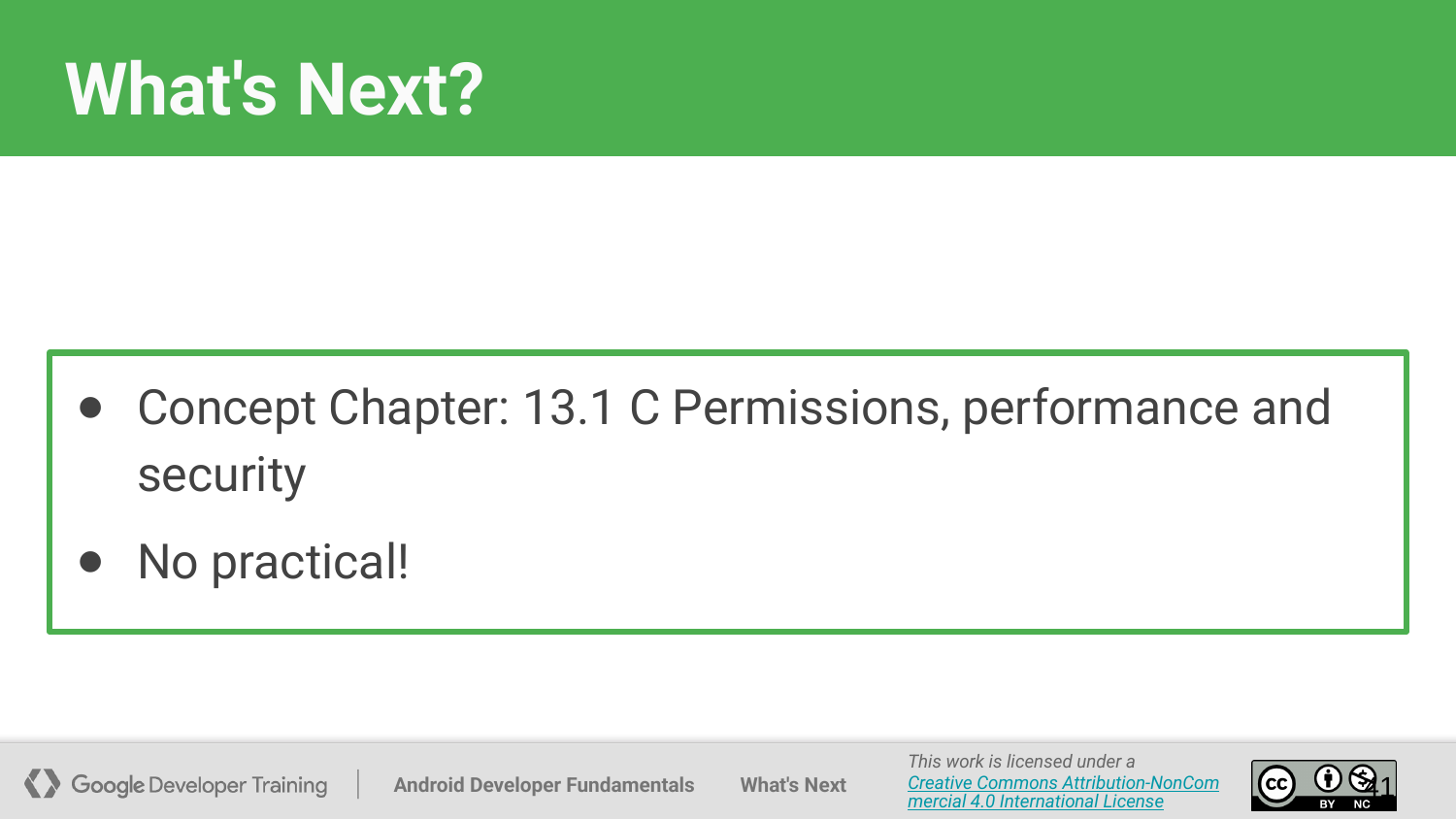

# What's Next?
Concept Chapter: 13.1 C Permissions, performance and security
No practical!
41